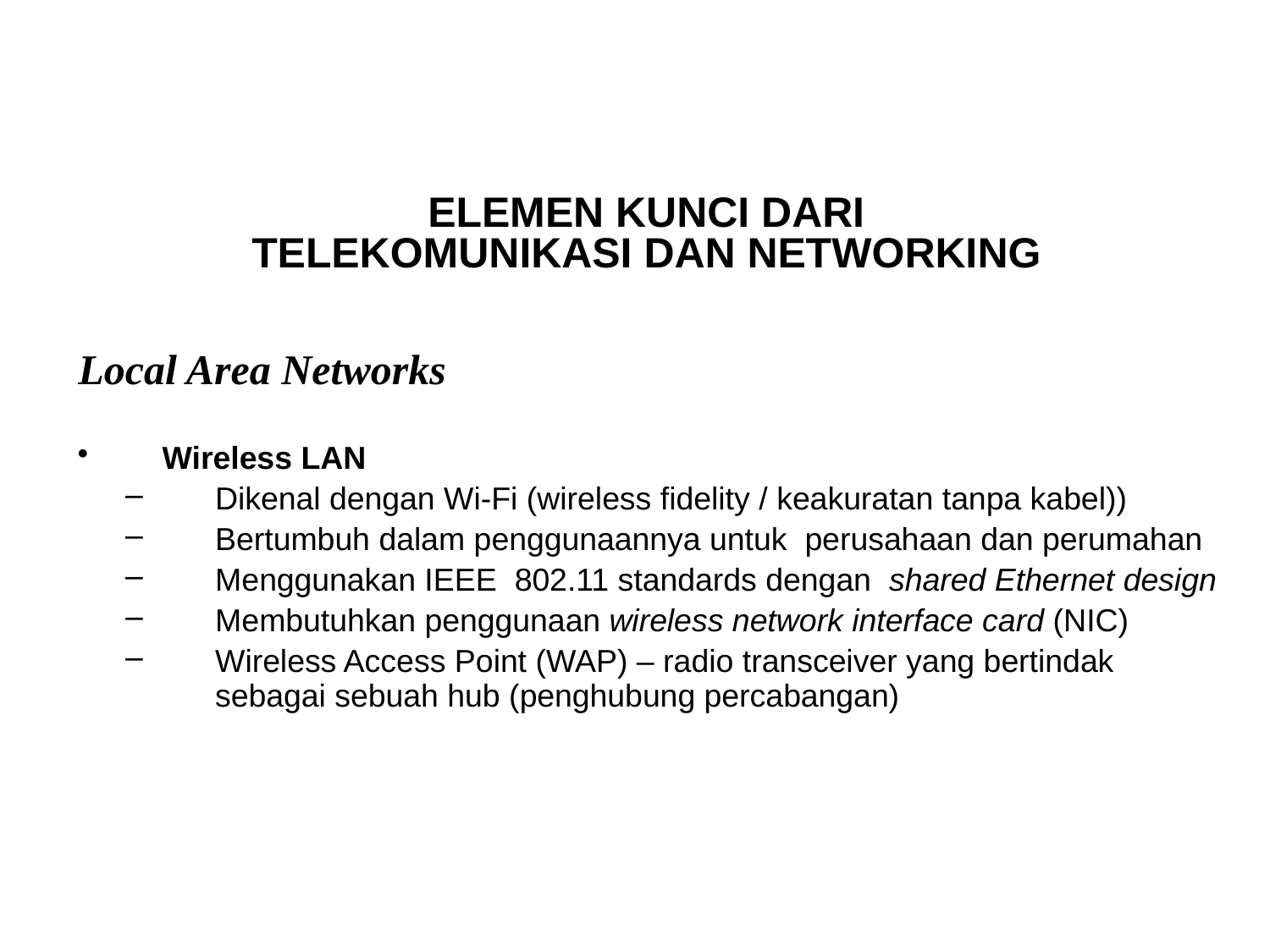

# ELEMEN KUNCI DARI TELEKOMUNIKASI DAN NETWORKING
Local Area Networks
Wireless LAN
Dikenal dengan Wi-Fi (wireless fidelity / keakuratan tanpa kabel))
Bertumbuh dalam penggunaannya untuk  perusahaan dan perumahan
Menggunakan IEEE  802.11 standards dengan  shared Ethernet design
Membutuhkan penggunaan wireless network interface card (NIC)
Wireless Access Point (WAP) – radio transceiver yang bertindak sebagai sebuah hub (penghubung percabangan)